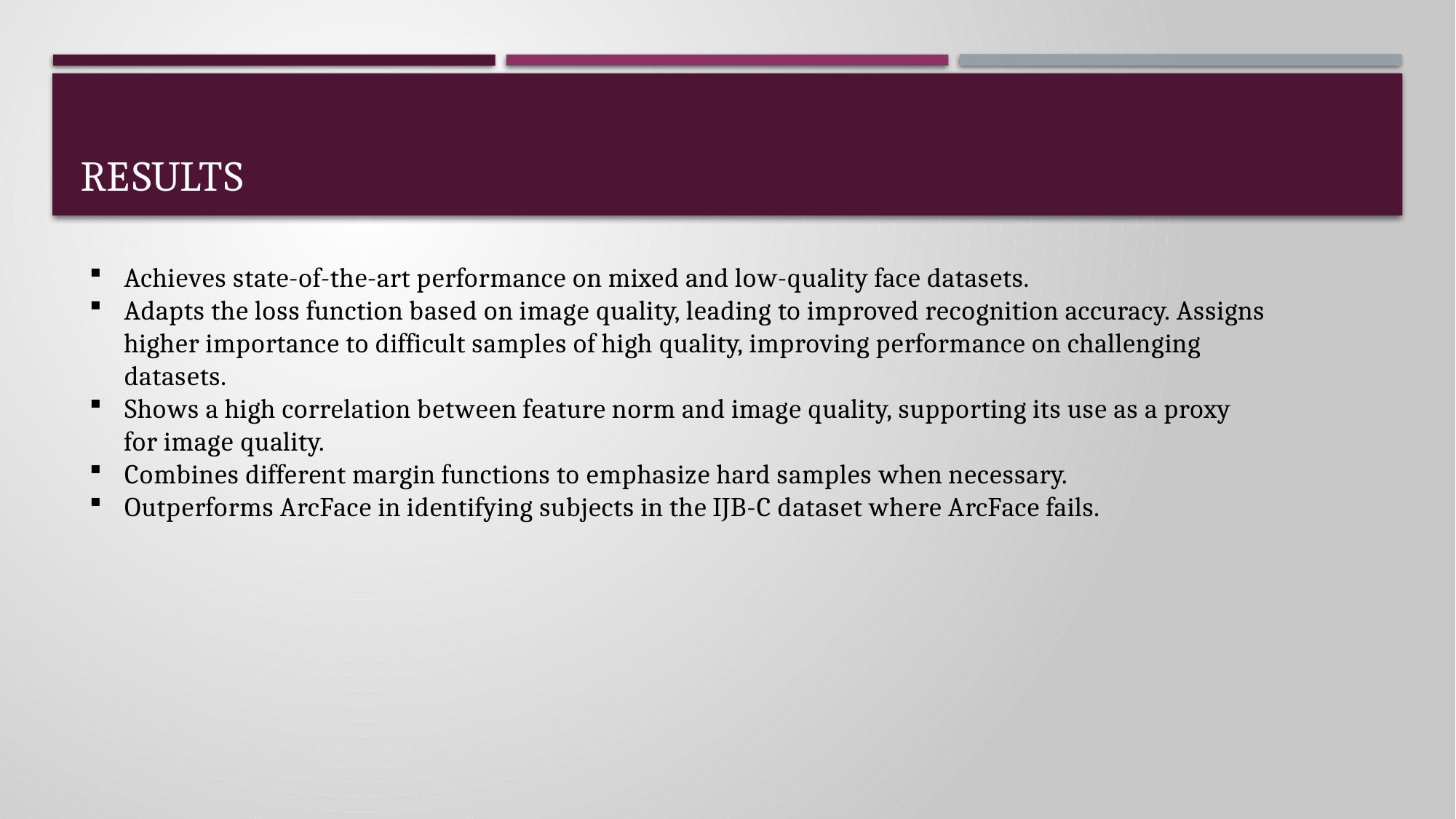

# results
Achieves state-of-the-art performance on mixed and low-quality face datasets.
Adapts the loss function based on image quality, leading to improved recognition accuracy. Assigns higher importance to difficult samples of high quality, improving performance on challenging datasets.
Shows a high correlation between feature norm and image quality, supporting its use as a proxy for image quality.
Combines different margin functions to emphasize hard samples when necessary.
Outperforms ArcFace in identifying subjects in the IJB-C dataset where ArcFace fails.